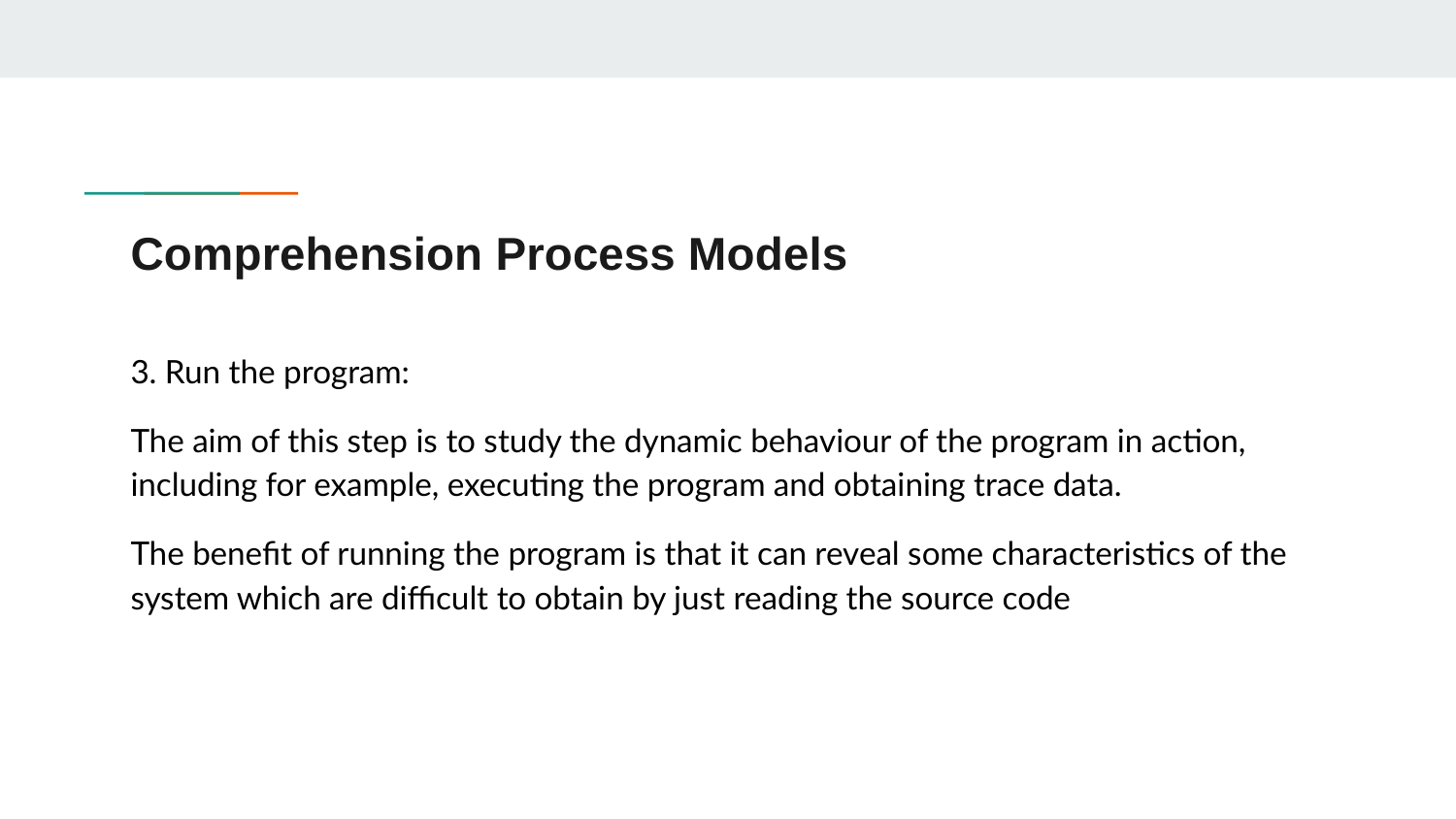

# Comprehension Process Models

3. Run the program:
The aim of this step is to study the dynamic behaviour of the program in action, including for example, executing the program and obtaining trace data.
The benefit of running the program is that it can reveal some characteristics of the system which are difficult to obtain by just reading the source code